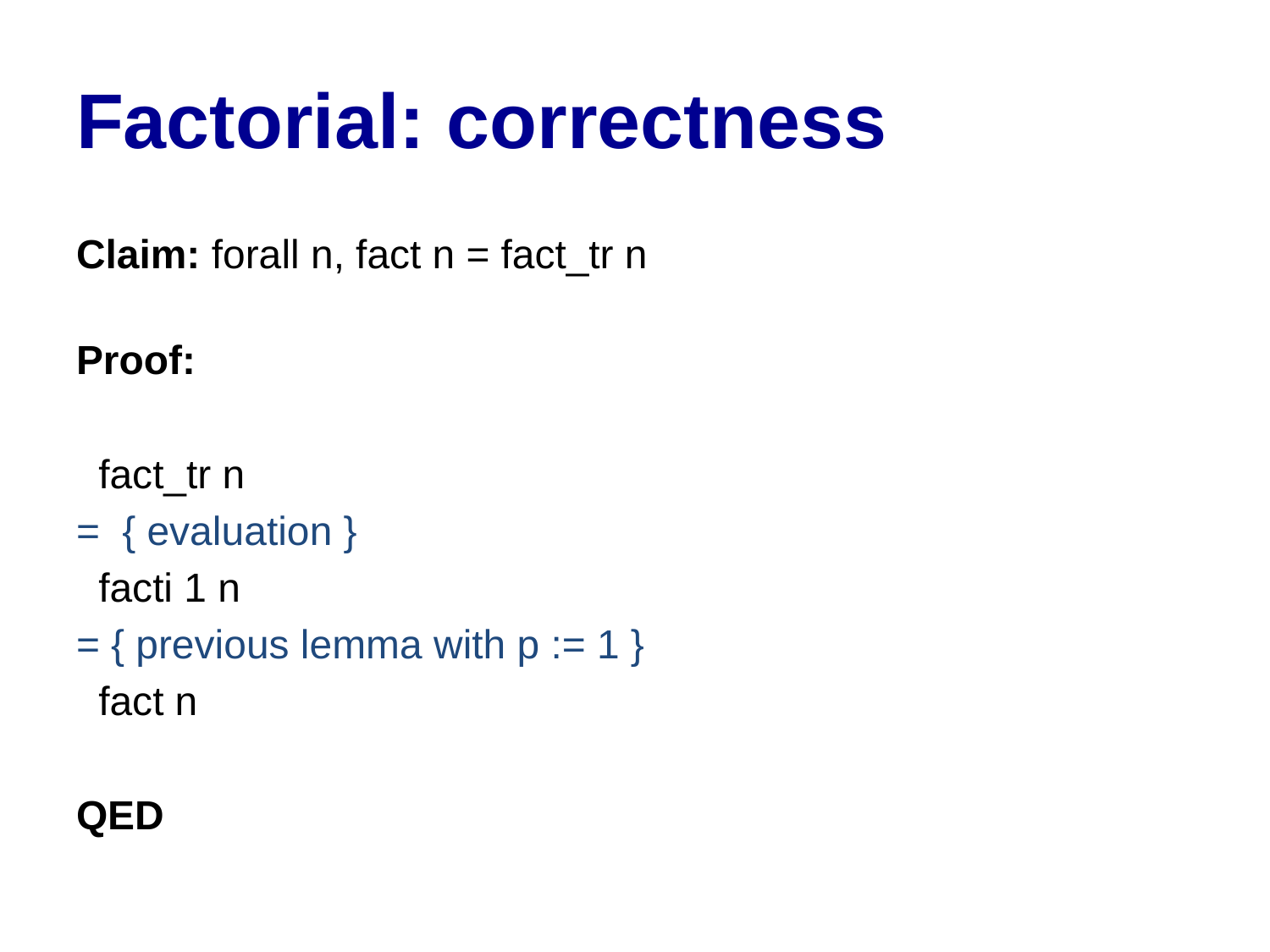

# Factorial: correctness
Claim: forall n, fact n = fact_tr n
Proof:

  fact_tr n
=  { evaluation }
  facti 1 n
= { previous lemma with p := 1 }
  fact n

QED